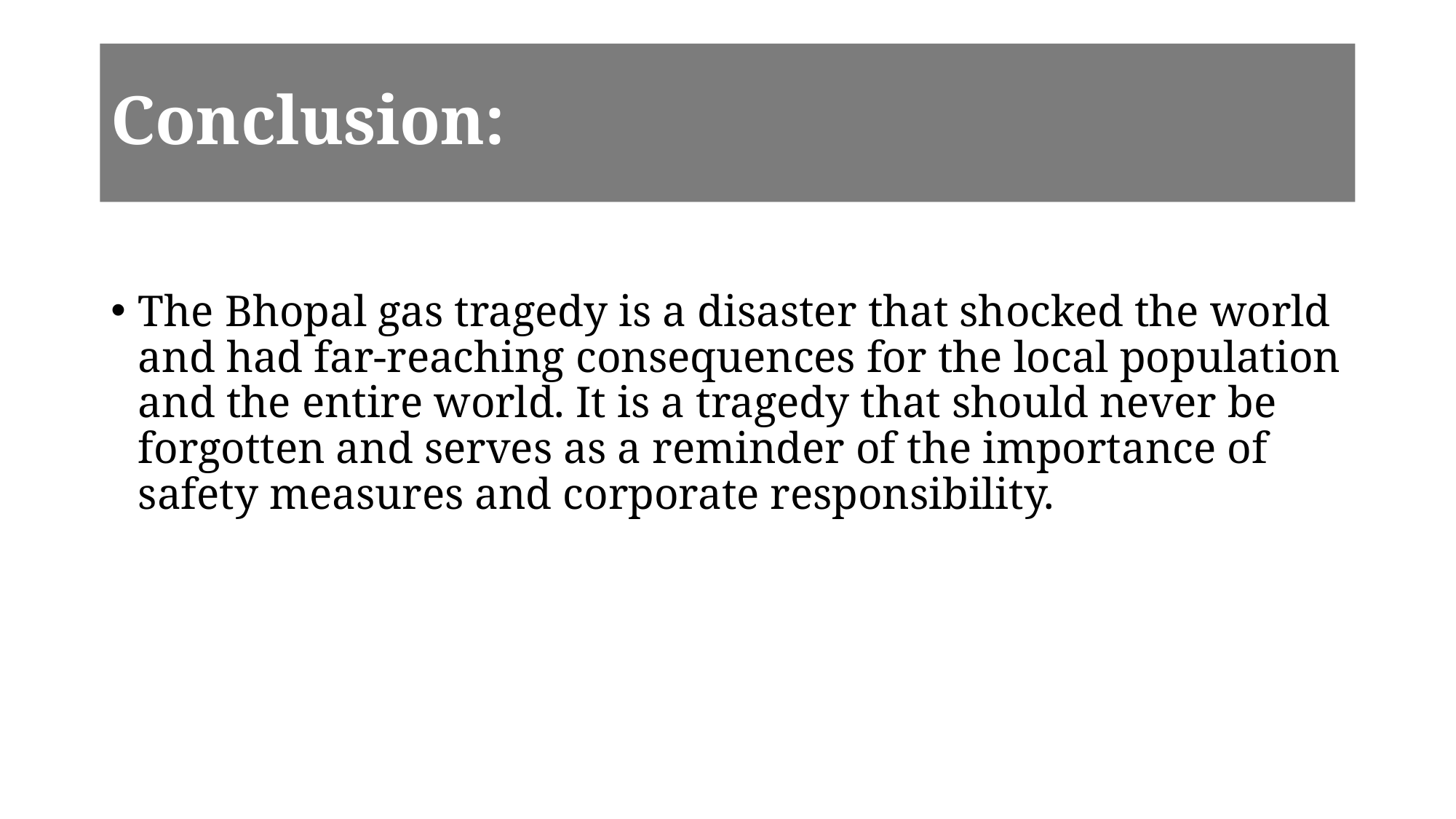

# Conclusion:

The Bhopal gas tragedy is a disaster that shocked the world and had far-reaching consequences for the local population and the entire world. It is a tragedy that should never be forgotten and serves as a reminder of the importance of safety measures and corporate responsibility.